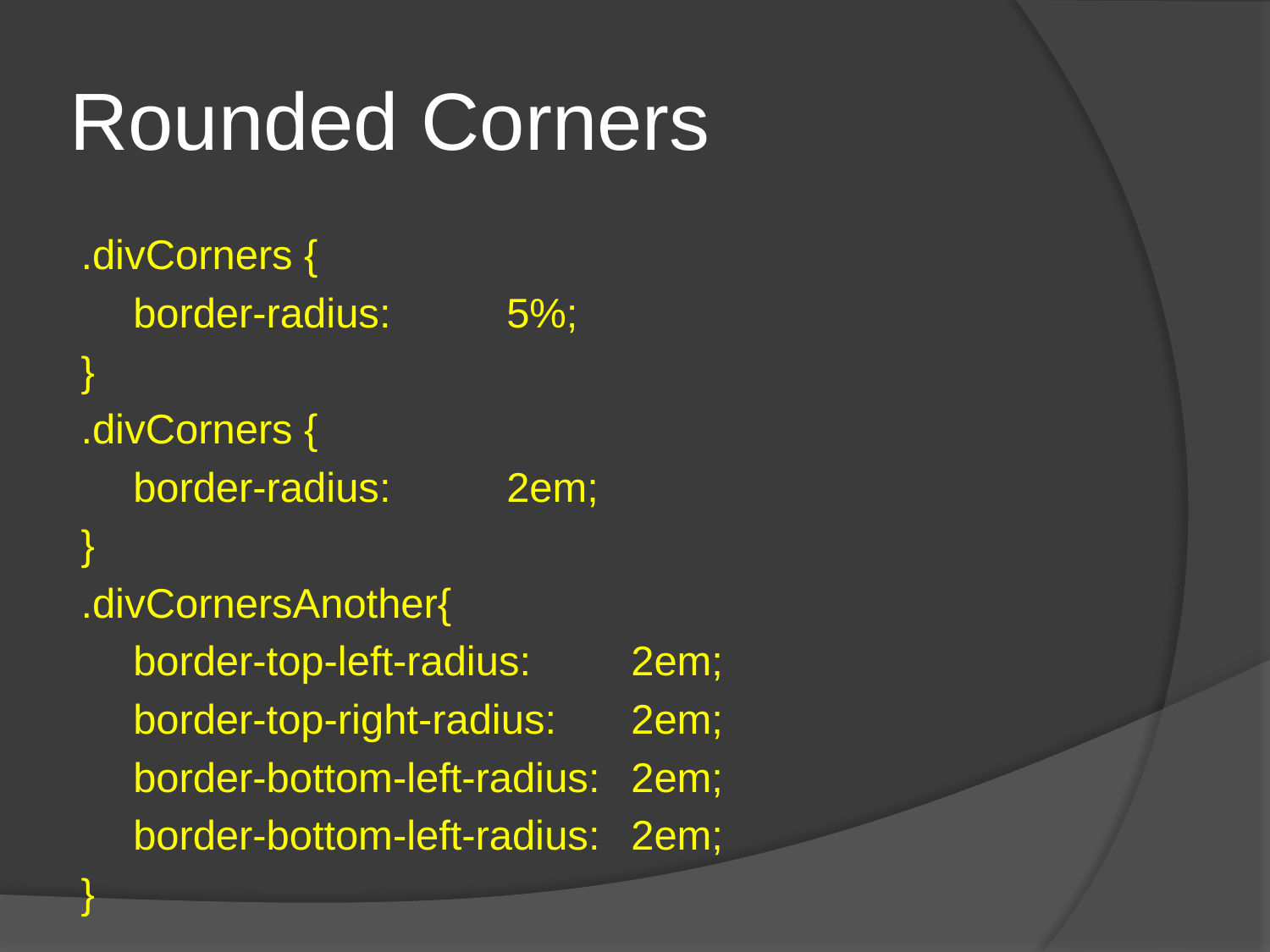

# Rounded Corners
.divCorners {
	border-radius:	5%;
}
.divCorners {
	border-radius:	2em;
}
.divCornersAnother{
	border-top-left-radius:		2em;
	border-top-right-radius:		2em;
	border-bottom-left-radius:	2em;
	border-bottom-left-radius:	2em;
}